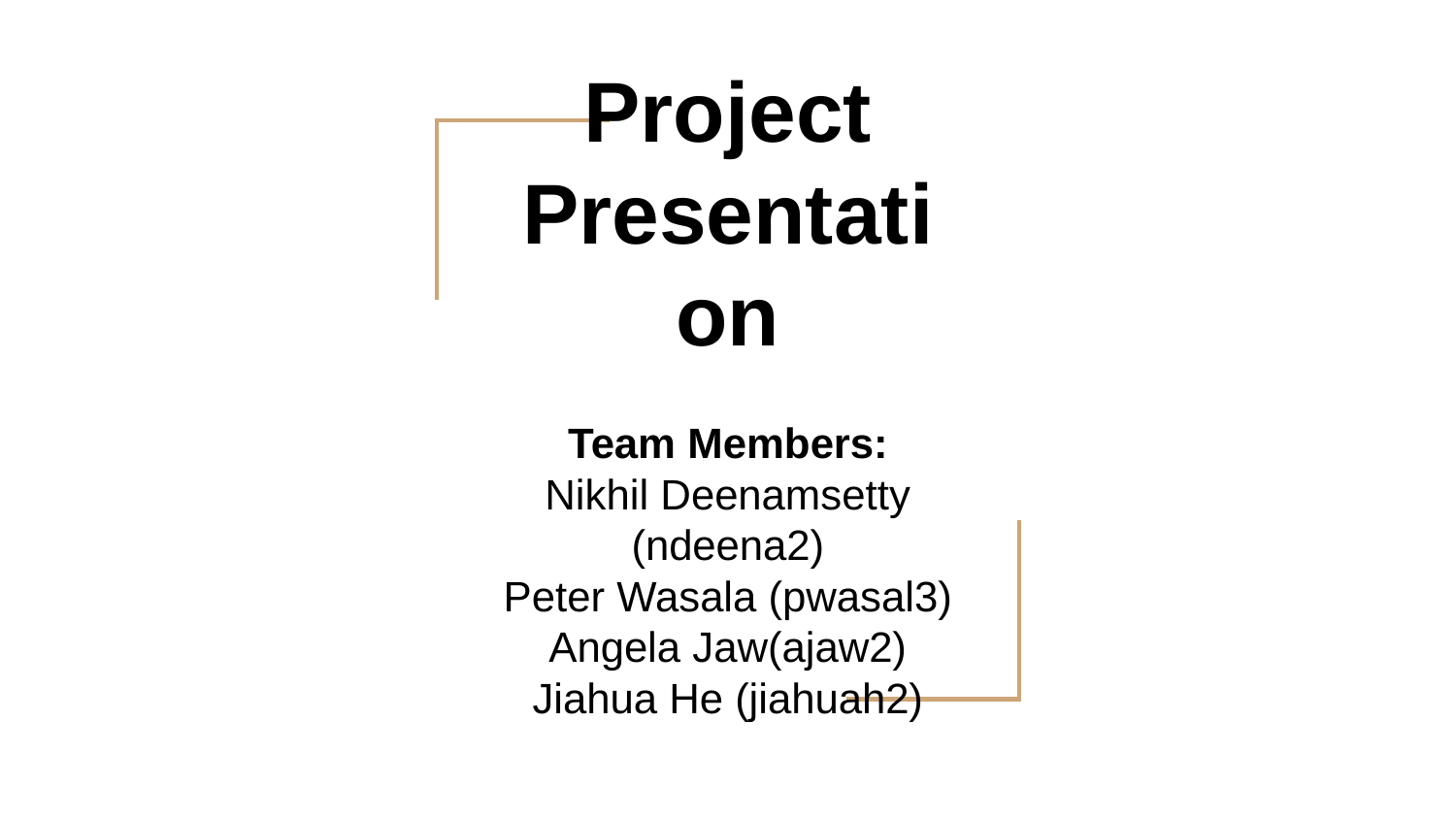

# Project Presentation
Team Members:
Nikhil Deenamsetty (ndeena2)
Peter Wasala (pwasal3)
Angela Jaw(ajaw2)
Jiahua He (jiahuah2)